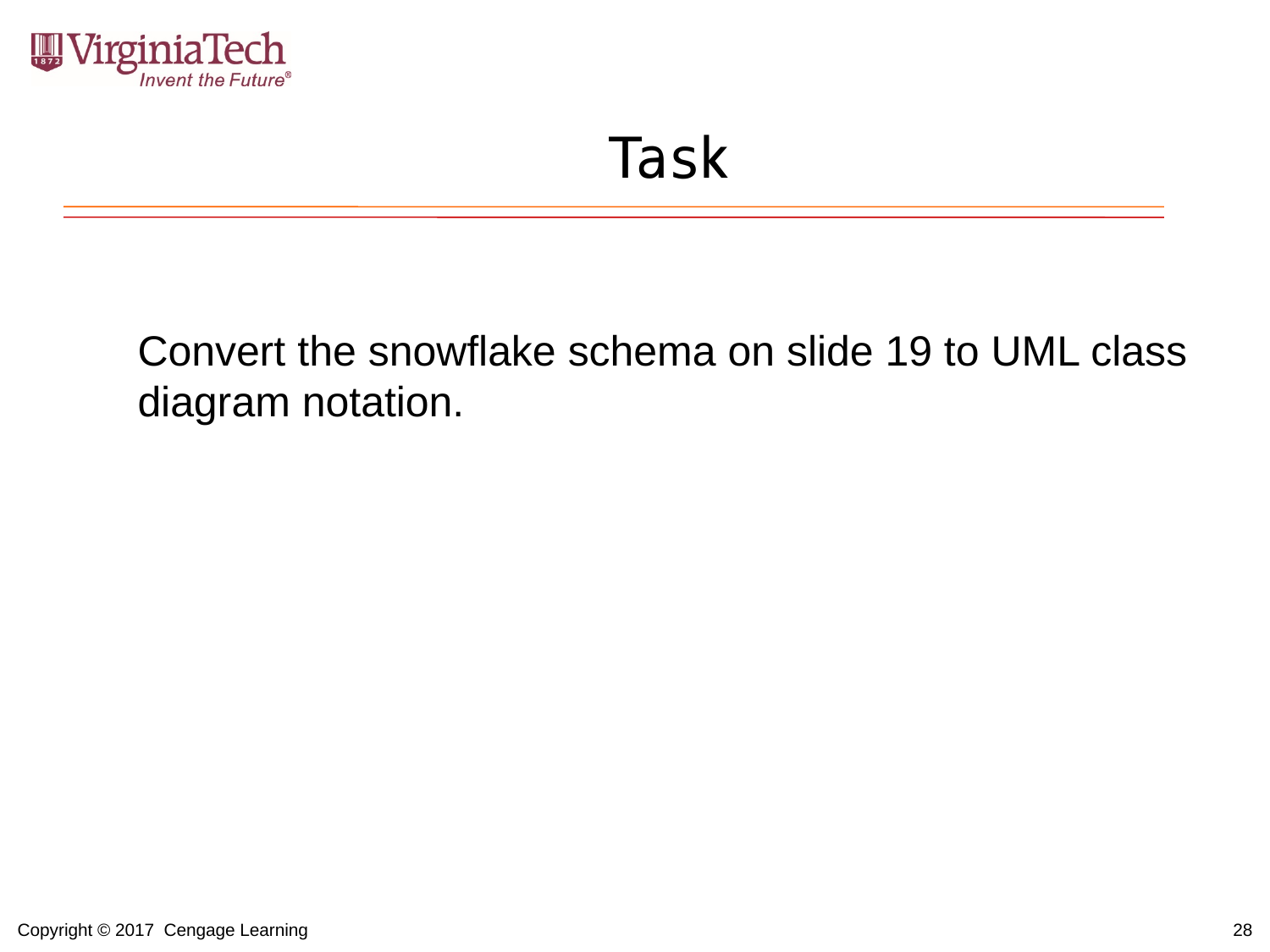

# Task
Convert the snowflake schema on slide 19 to UML class diagram notation.
Copyright © 2017  Cengage Learning
28